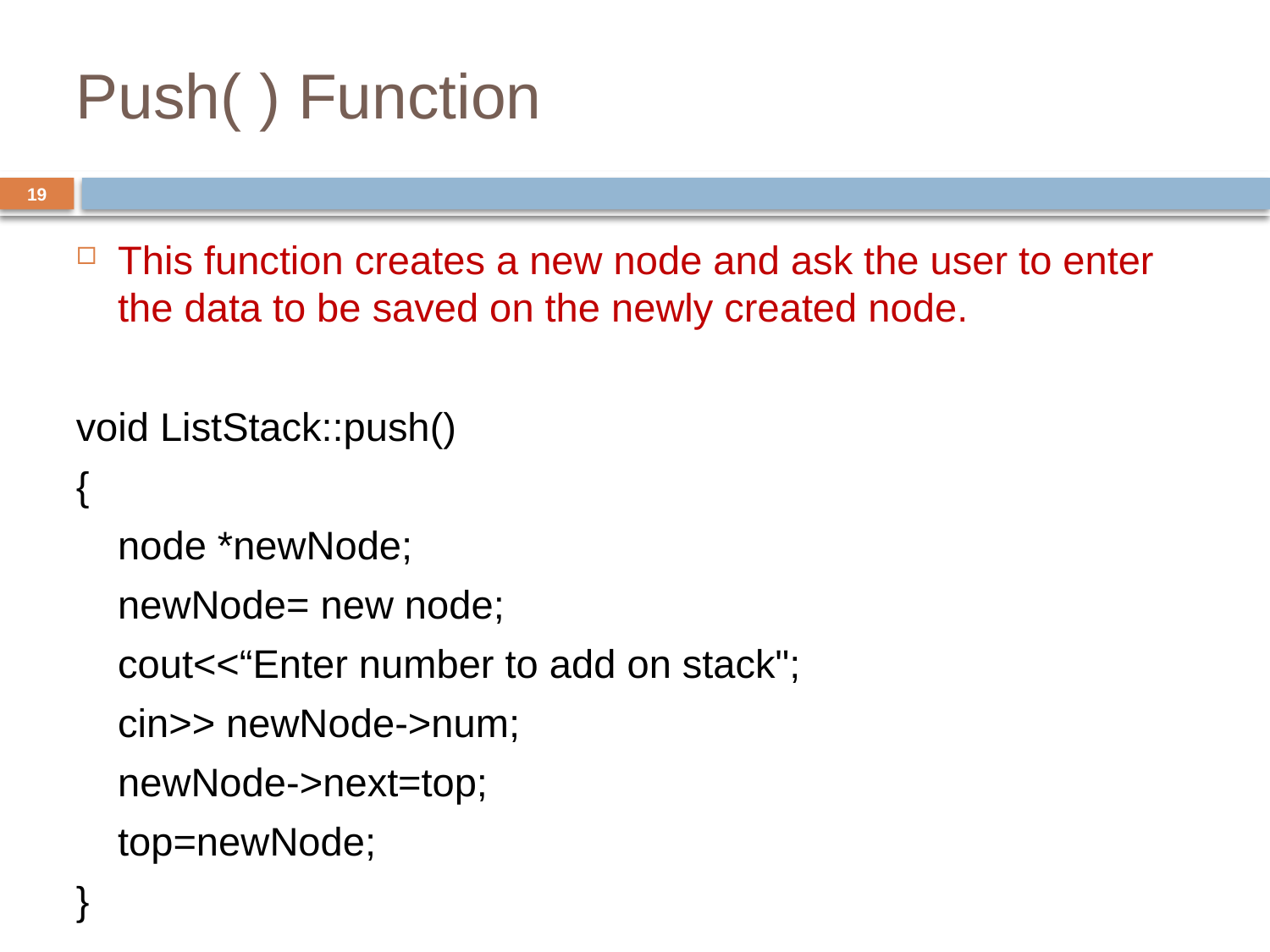

# Push( ) Function
19
This function creates a new node and ask the user to enter the data to be saved on the newly created node.

void ListStack::push()
{
	node *newNode;
	newNode= new node;
	cout<<“Enter number to add on stack";
	cin>> newNode->num;
	newNode->next=top;
	top=newNode;
}